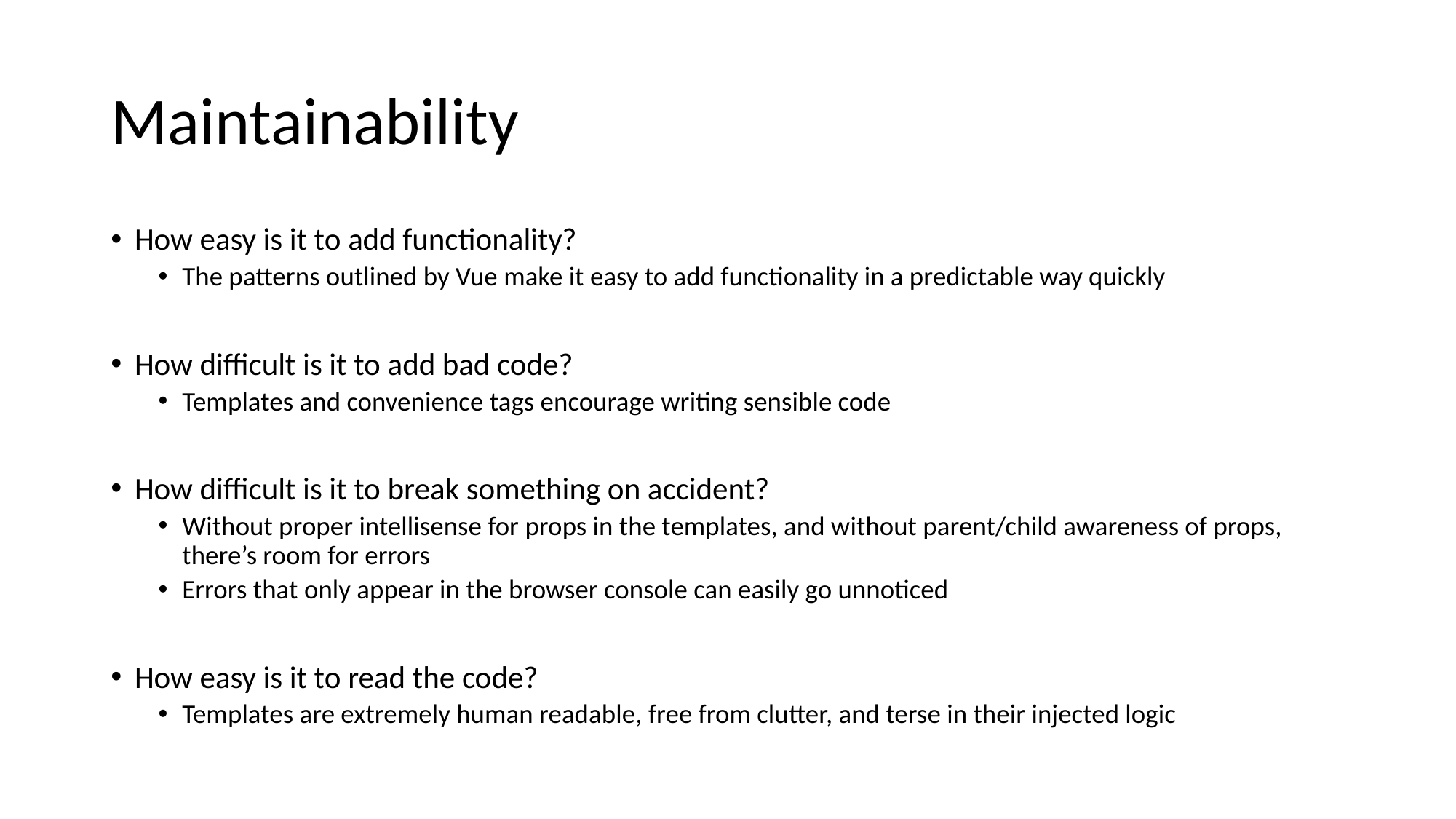

# Maintainability
How easy is it to add functionality?
The patterns outlined by Vue make it easy to add functionality in a predictable way quickly

How difficult is it to add bad code?
Templates and convenience tags encourage writing sensible code

How difficult is it to break something on accident?
Without proper intellisense for props in the templates, and without parent/child awareness of props, there’s room for errors
Errors that only appear in the browser console can easily go unnoticed

How easy is it to read the code?
Templates are extremely human readable, free from clutter, and terse in their injected logic